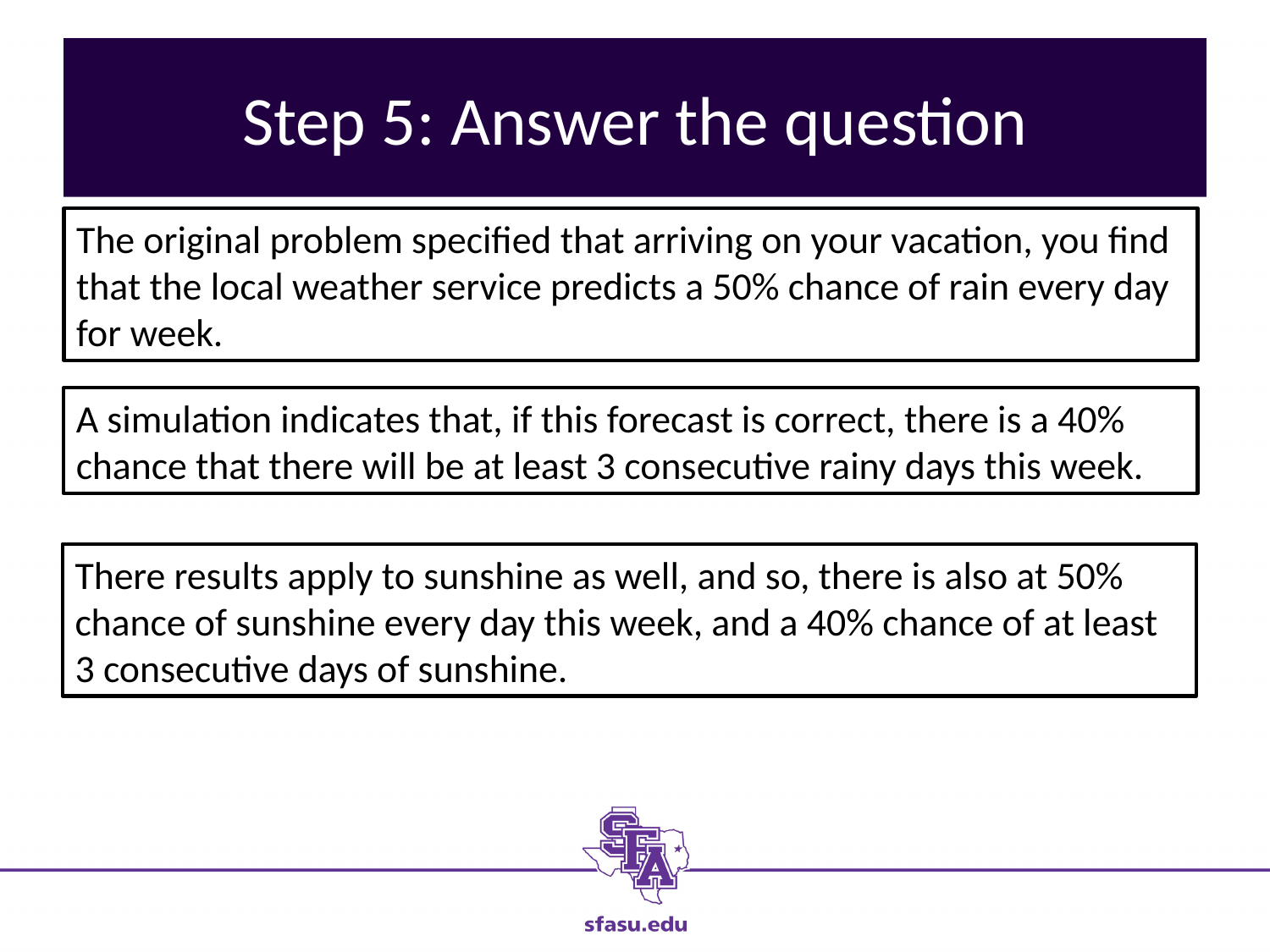

# Step 5: Answer the question
The original problem specified that arriving on your vacation, you find that the local weather service predicts a 50% chance of rain every day for week.
A simulation indicates that, if this forecast is correct, there is a 40% chance that there will be at least 3 consecutive rainy days this week.
There results apply to sunshine as well, and so, there is also at 50% chance of sunshine every day this week, and a 40% chance of at least 3 consecutive days of sunshine.